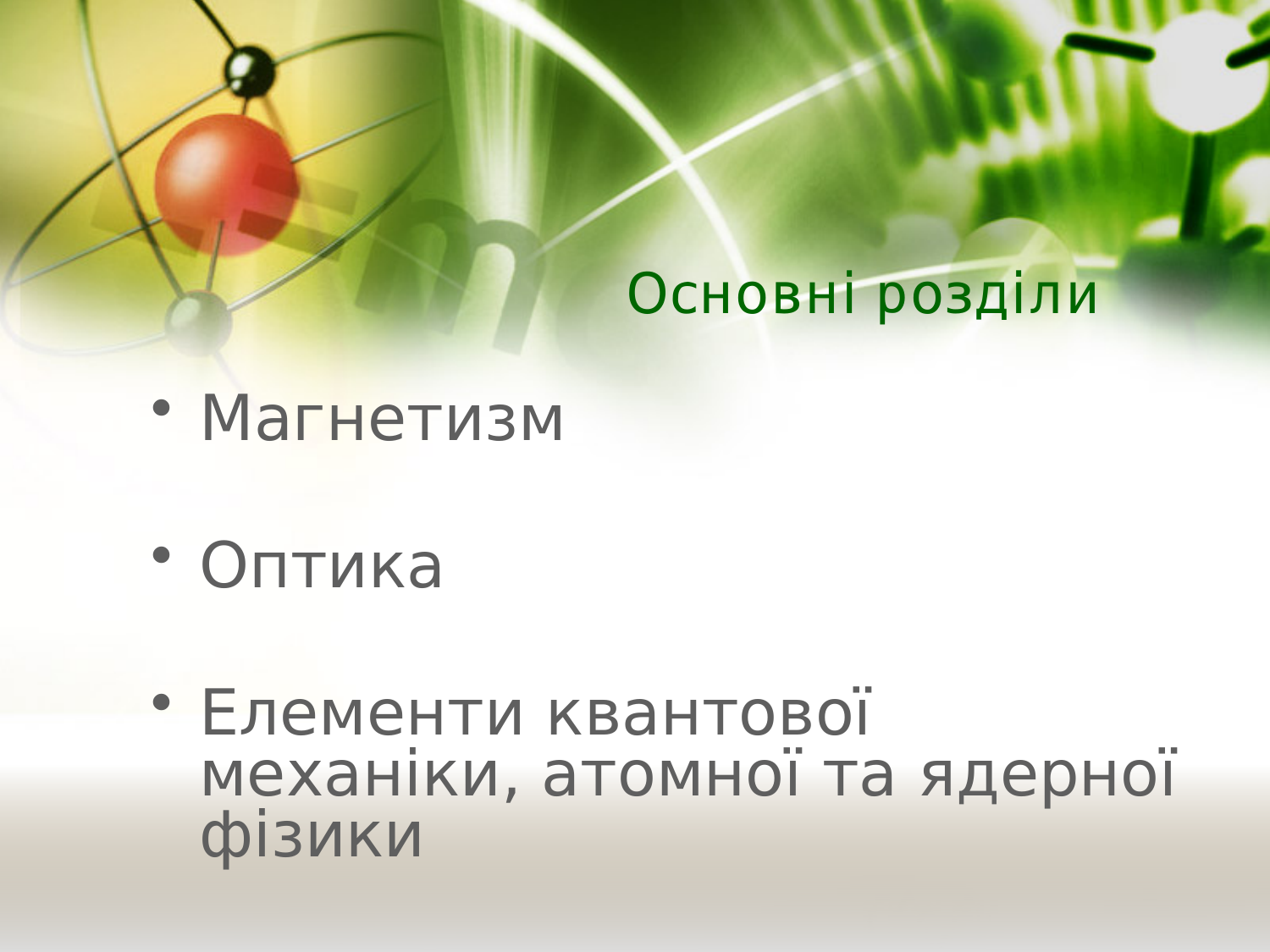

# Основні розділи
Магнетизм

Оптика

Елементи квантової механіки, атомної та ядерної фізики